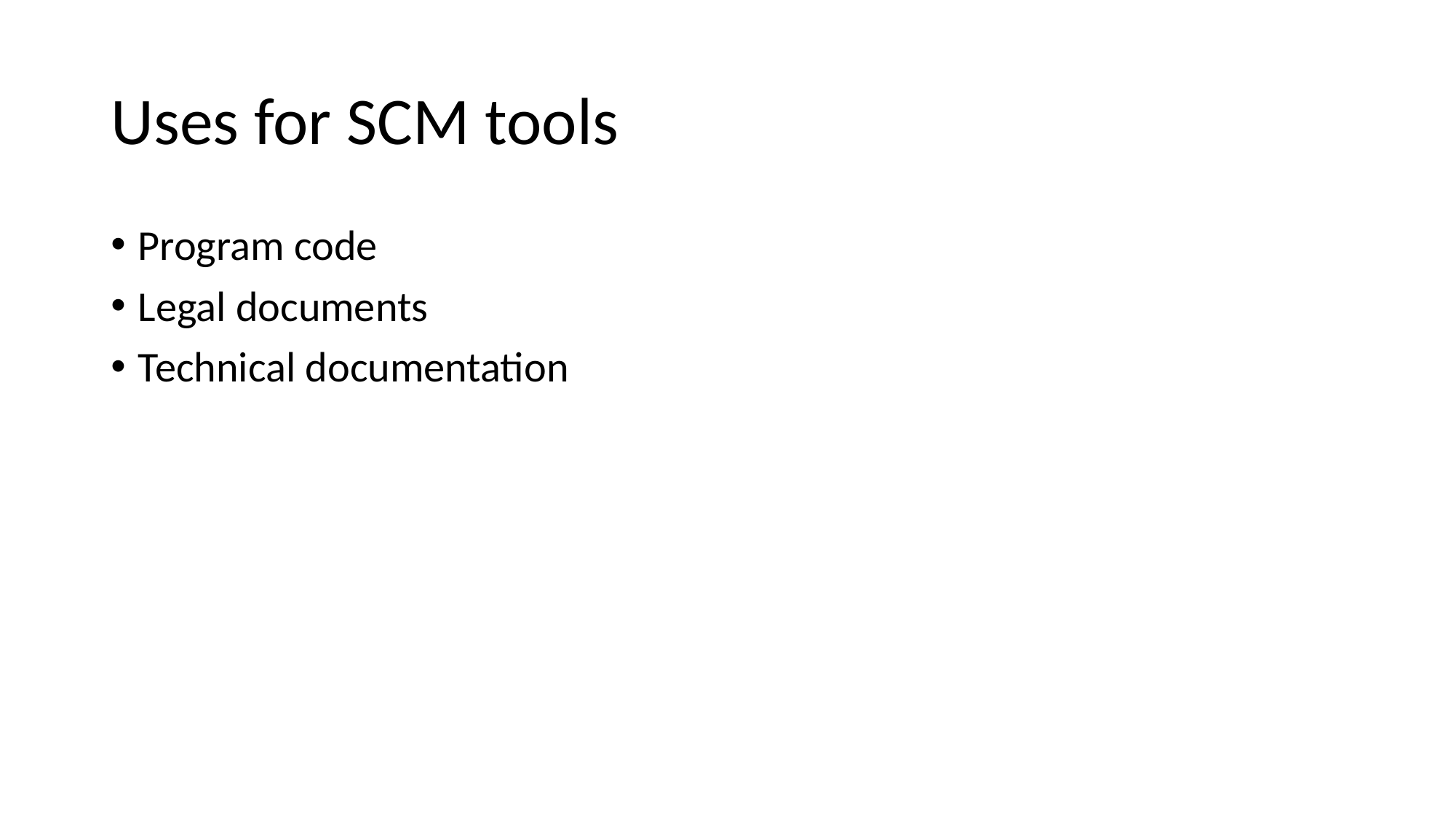

# Uses for SCM tools
Program code
Legal documents
Technical documentation